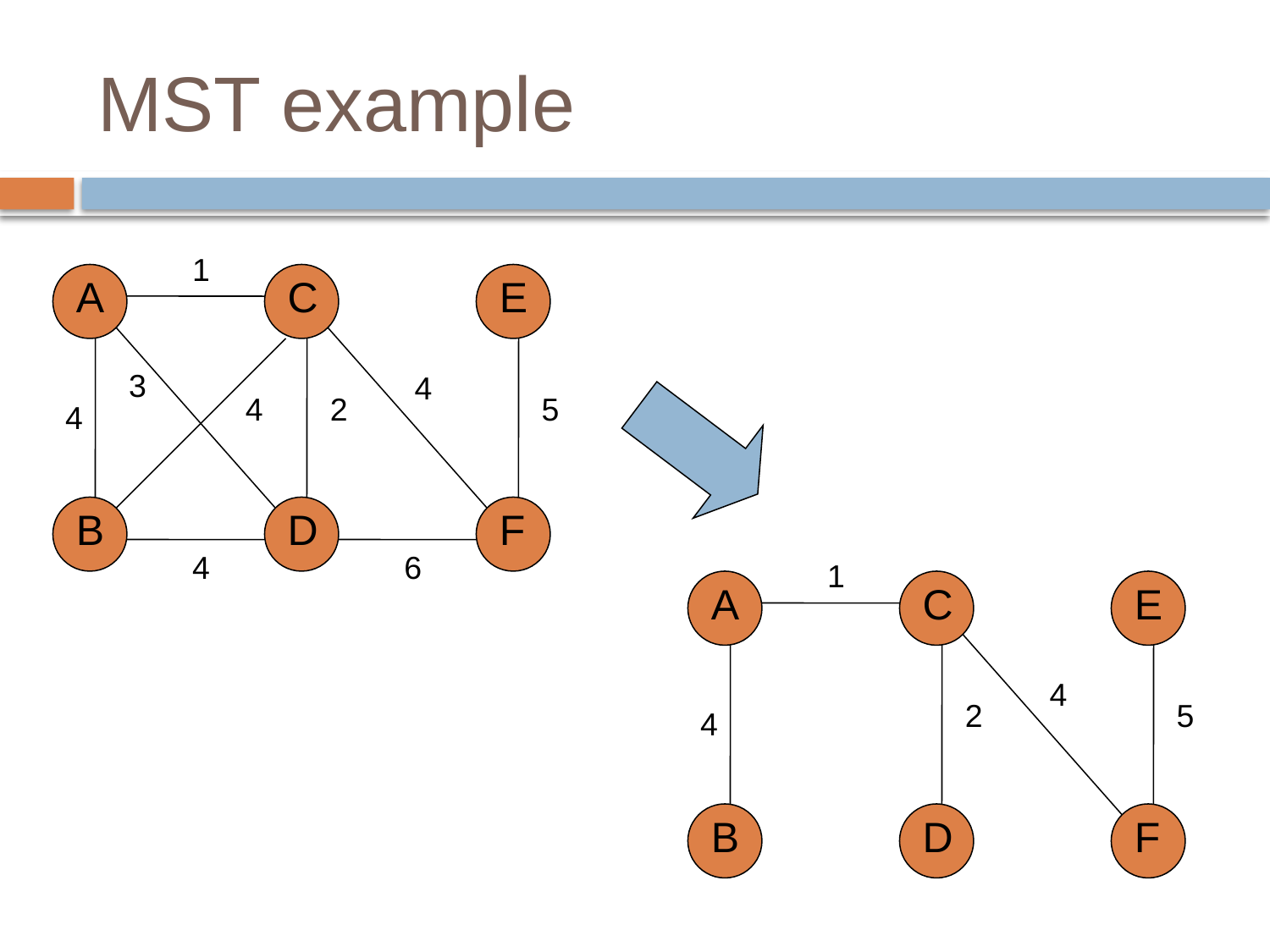

# MST example
1

A

C

E

3
4
4
2
5
4

B

D

F

4
6
1

A

C

E

4
2
5
4

B

D

F